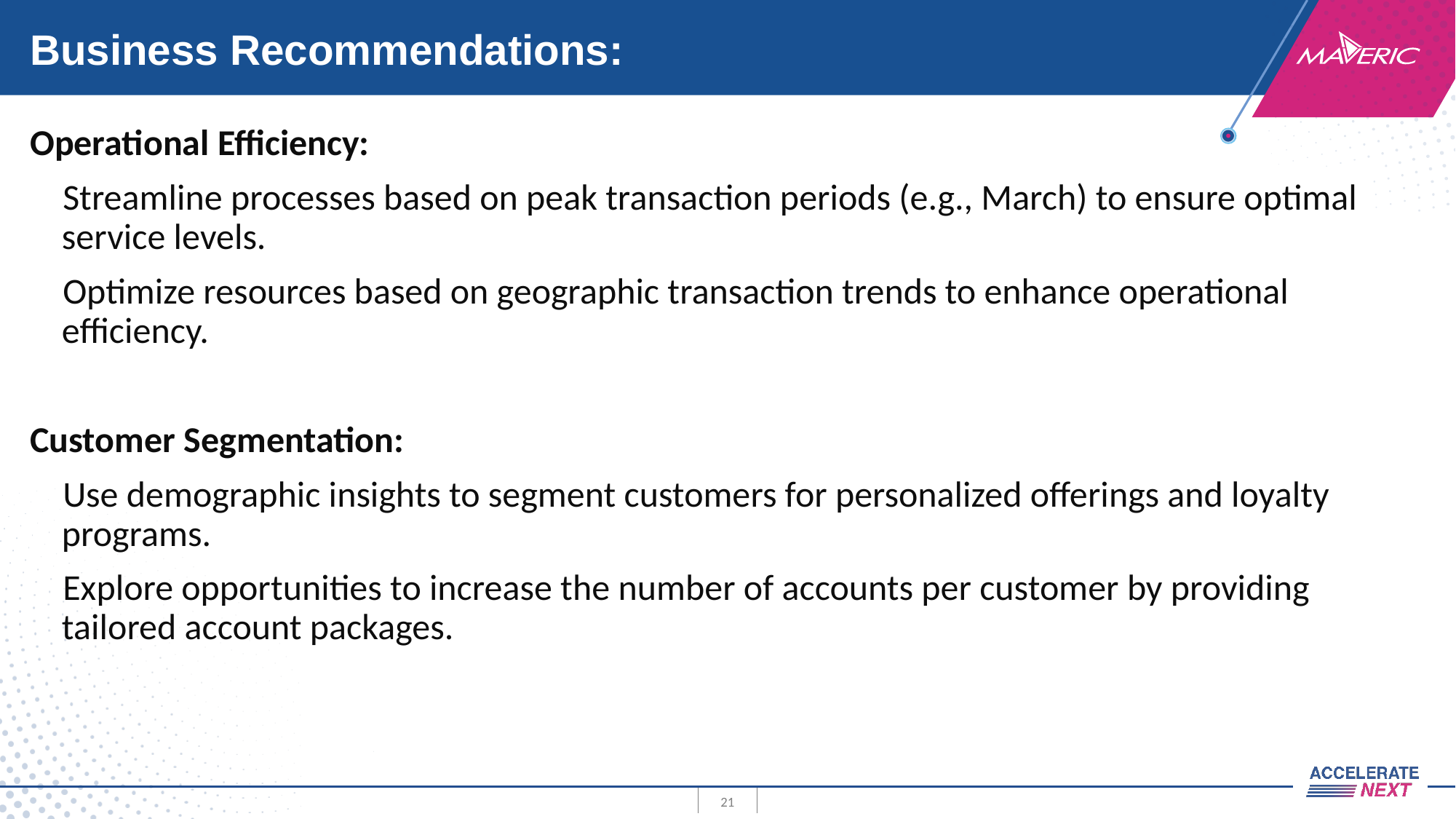

# Business Recommendations:
Operational Efficiency:
    Streamline processes based on peak transaction periods (e.g., March) to ensure optimal service levels.
    Optimize resources based on geographic transaction trends to enhance operational efficiency.

Customer Segmentation:
    Use demographic insights to segment customers for personalized offerings and loyalty programs.
    Explore opportunities to increase the number of accounts per customer by providing tailored account packages.

21